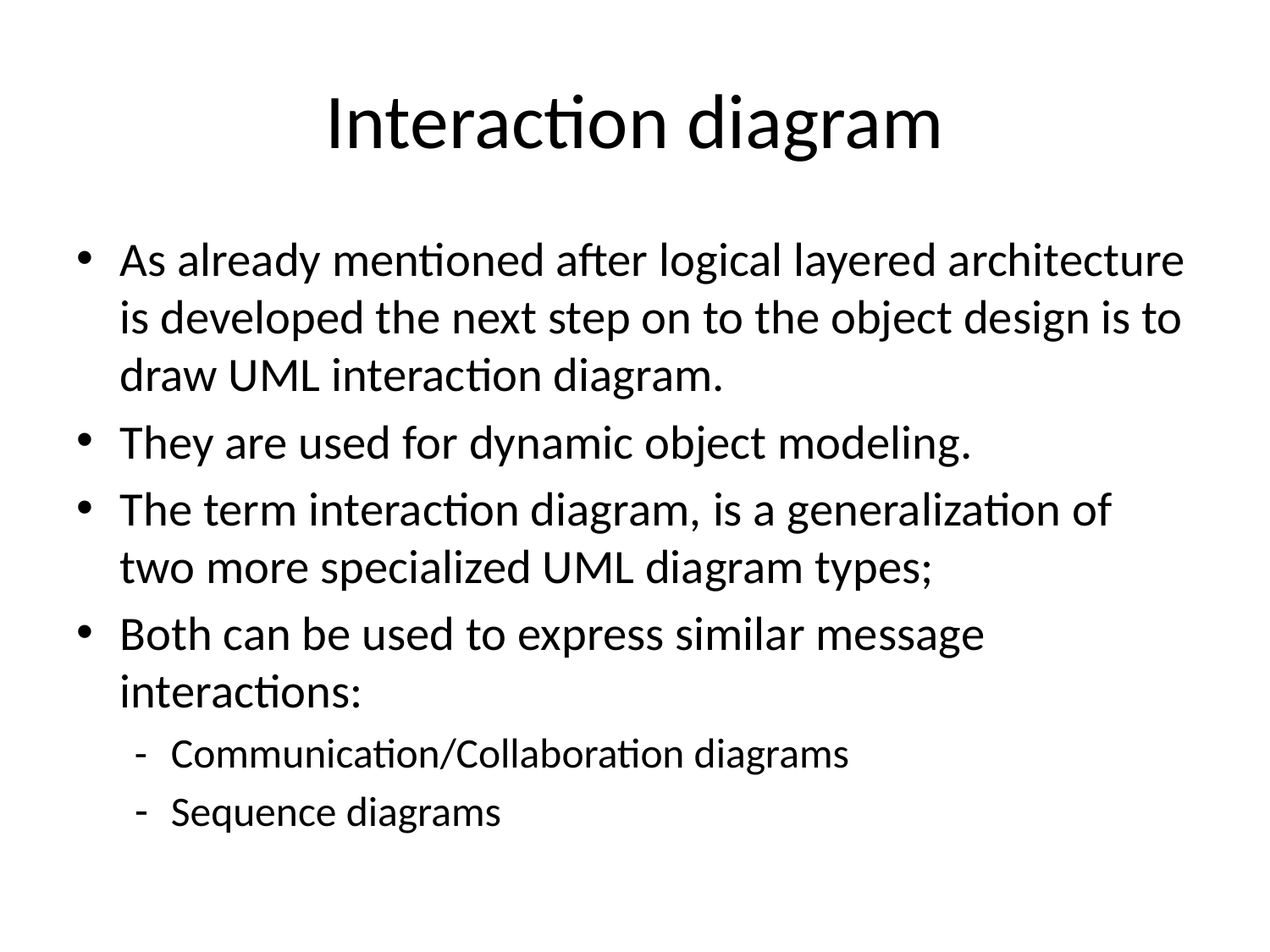

# Interaction diagram
As already mentioned after logical layered architecture is developed the next step on to the object design is to draw UML interaction diagram.
They are used for dynamic object modeling.
The term interaction diagram, is a generalization of two more specialized UML diagram types;
Both can be used to express similar message interactions:
-	Communication/Collaboration diagrams
Sequence diagrams